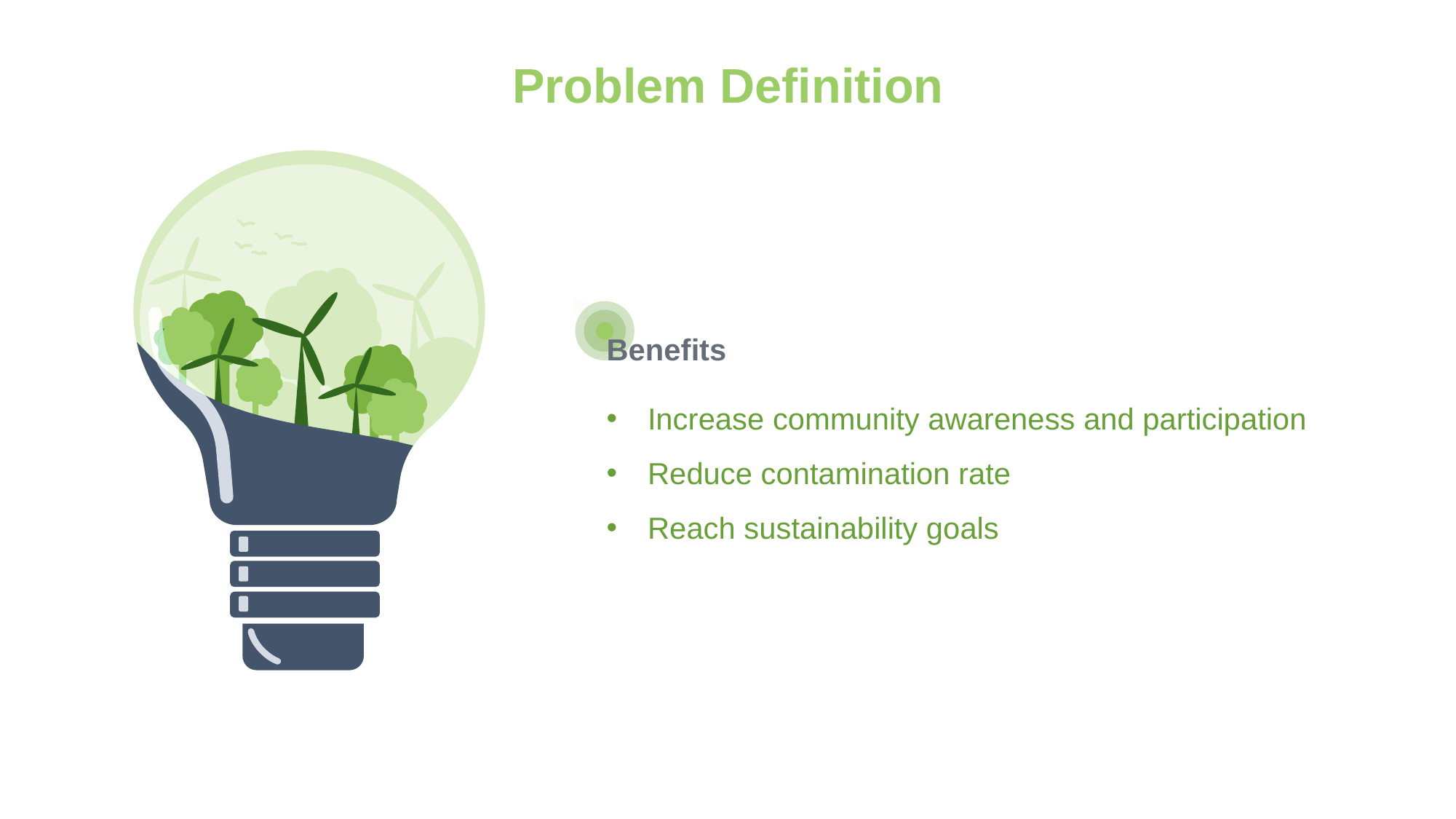

Problem Definition

Benefits
Increase community awareness and participation
Reduce contamination rate
Reach sustainability goals